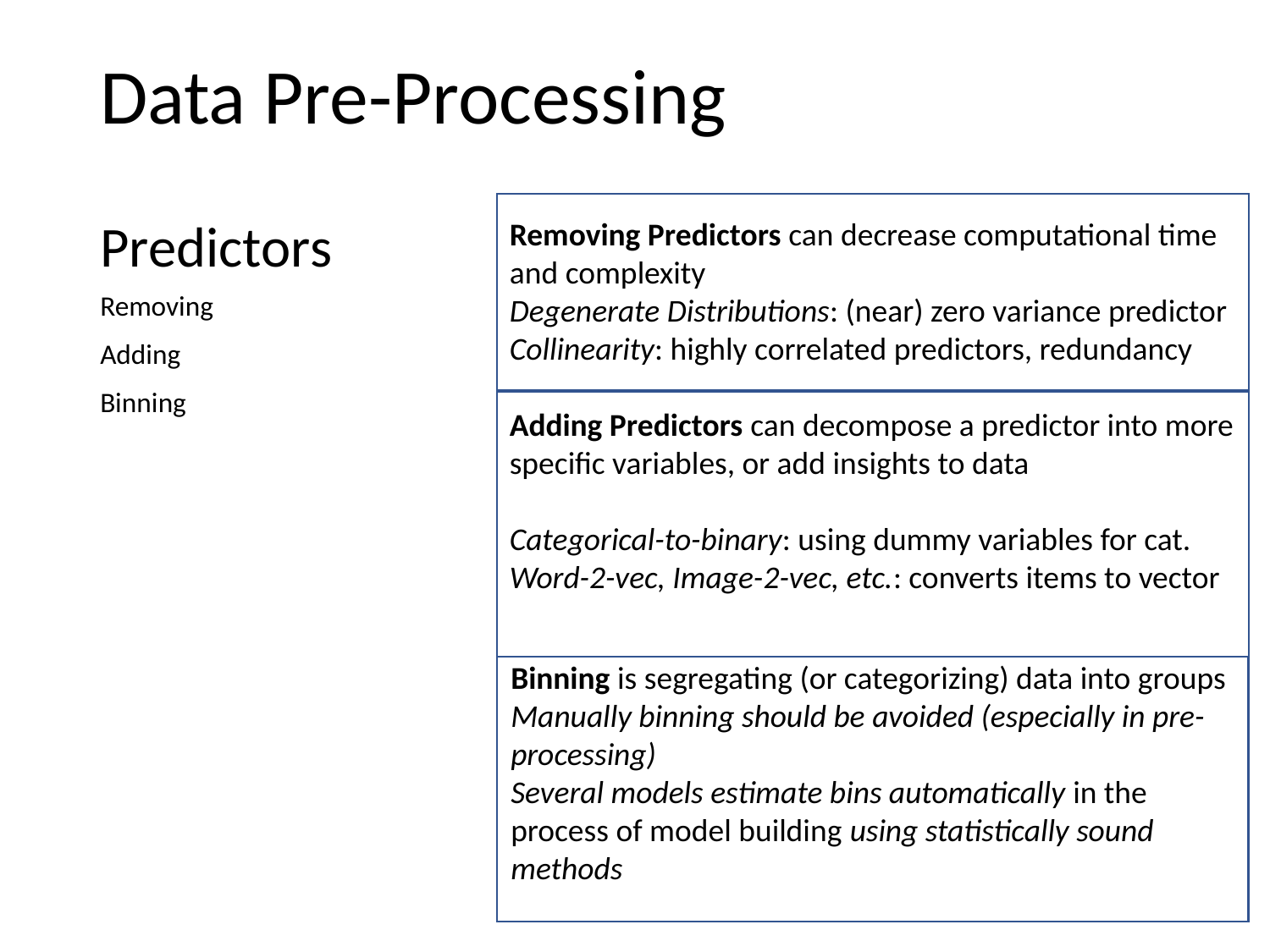

Data Pre-Processing
# Predictors

Removing Predictors can decrease computational time and complexity
Degenerate Distributions: (near) zero variance predictor
Collinearity: highly correlated predictors, redundancy
Removing
Adding
Binning

Adding Predictors can decompose a predictor into more specific variables, or add insights to data

Categorical-to-binary: using dummy variables for cat.
Word-2-vec, Image-2-vec, etc.: converts items to vector
Binning is segregating (or categorizing) data into groups
Manually binning should be avoided (especially in pre-processing)
Several models estimate bins automatically in the process of model building using statistically sound methods